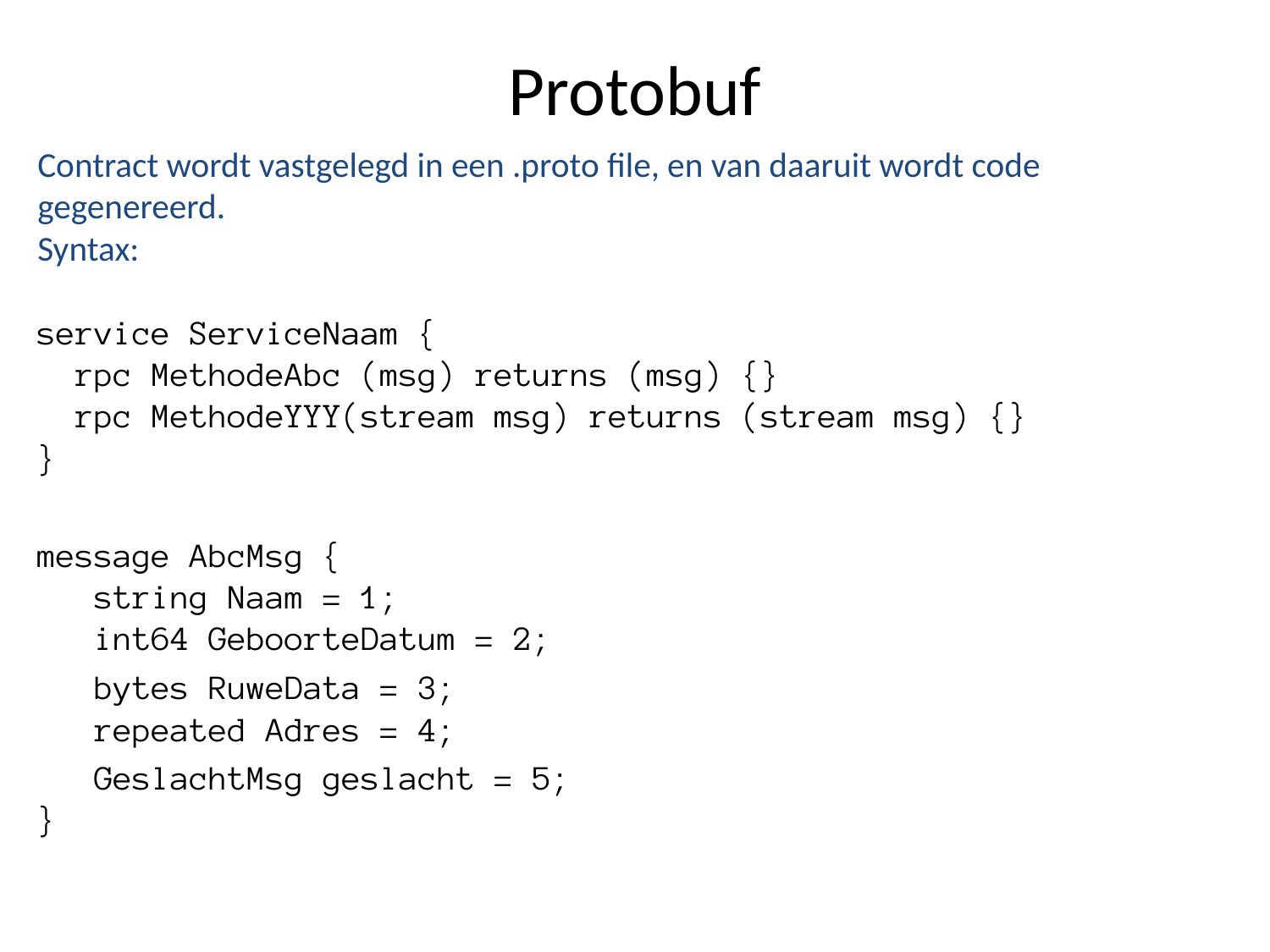

# Protobuf
Contract wordt vastgelegd in een .proto file, en van daaruit wordt code gegenereerd.
Syntax:
service ServiceNaam {
  rpc MethodeAbc (msg) returns (msg) {}
  rpc MethodeYYY(stream msg) returns (stream msg) {}
}

message AbcMsg {
   string Naam = 1;
   int64 GeboorteDatum = 2;
   bytes RuweData = 3;
   repeated Adres = 4;
   GeslachtMsg geslacht = 5;
}